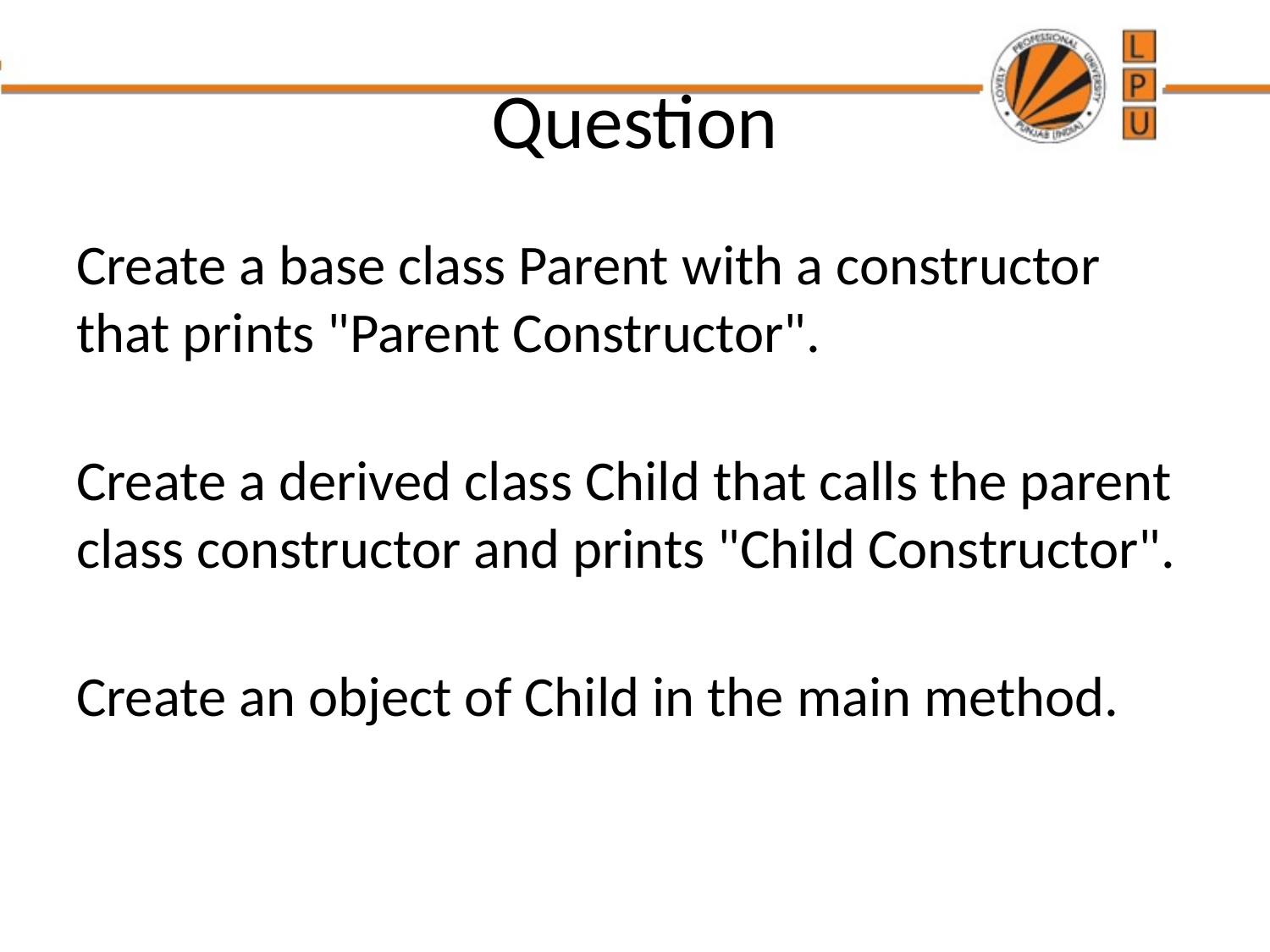

# Question
Create a base class Parent with a constructor that prints "Parent Constructor".

Create a derived class Child that calls the parent class constructor and prints "Child Constructor".

Create an object of Child in the main method.